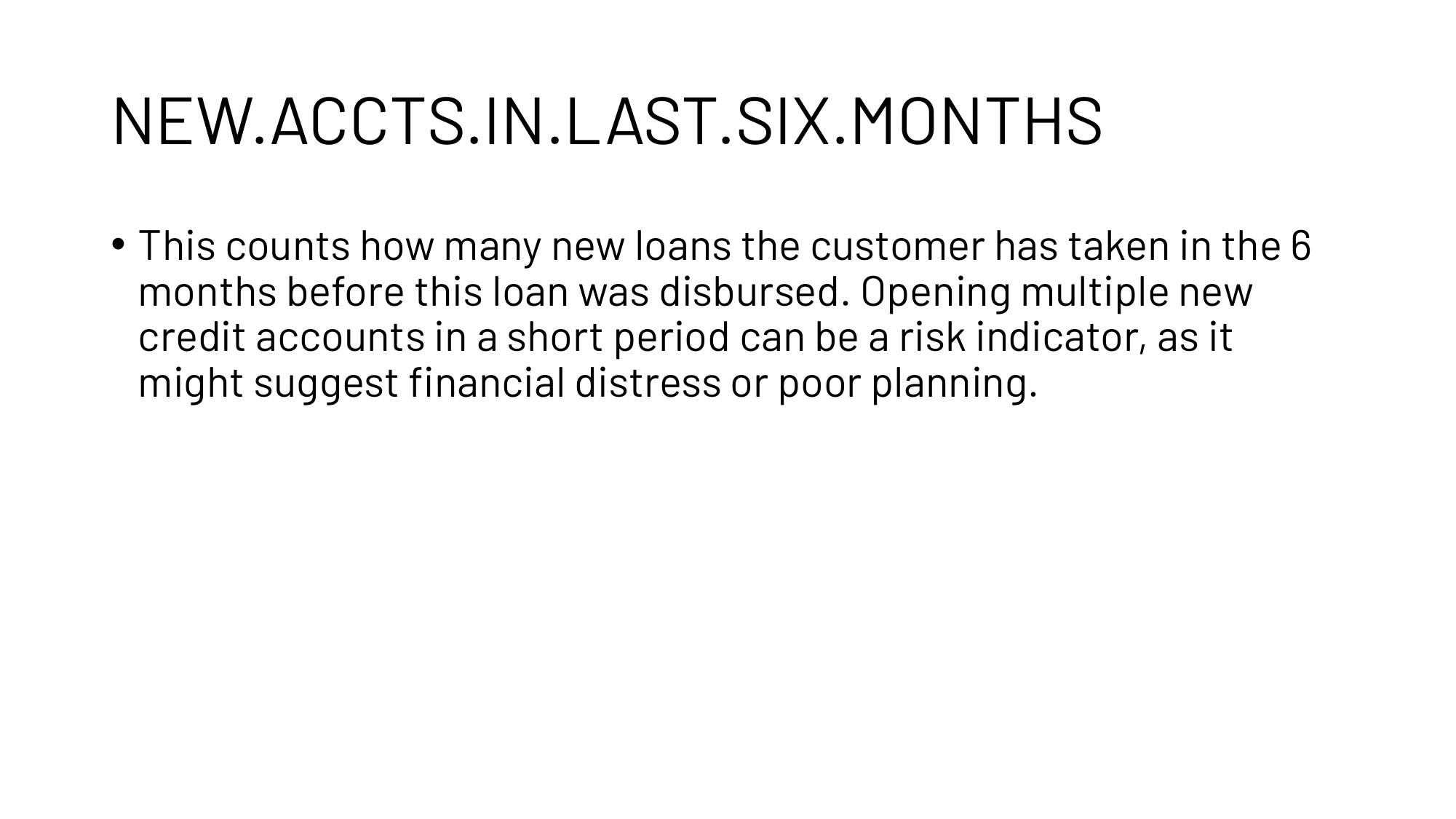

# NEW.ACCTS.IN.LAST.SIX.MONTHS
This counts how many new loans the customer has taken in the 6 months before this loan was disbursed. Opening multiple new credit accounts in a short period can be a risk indicator, as it might suggest financial distress or poor planning.